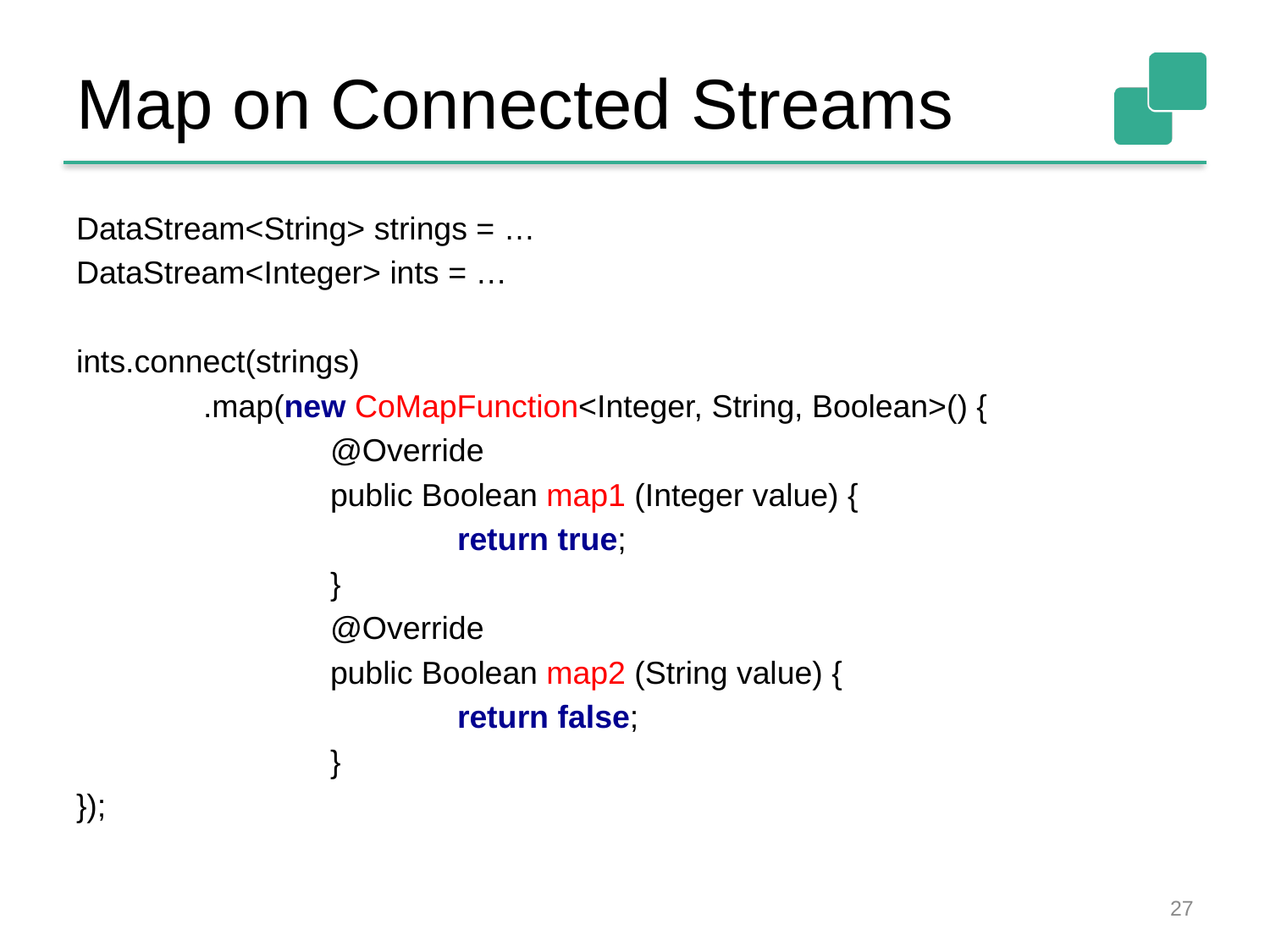

# Map on Connected Streams
DataStream<String> strings = …
DataStream<Integer> ints = …

ints.connect(strings)
	.map(new CoMapFunction<Integer, String, Boolean>() {
		@Override
		public Boolean map1 (Integer value) {
			return true;
		}
		@Override
		public Boolean map2 (String value) {
			return false;
		}
});
27